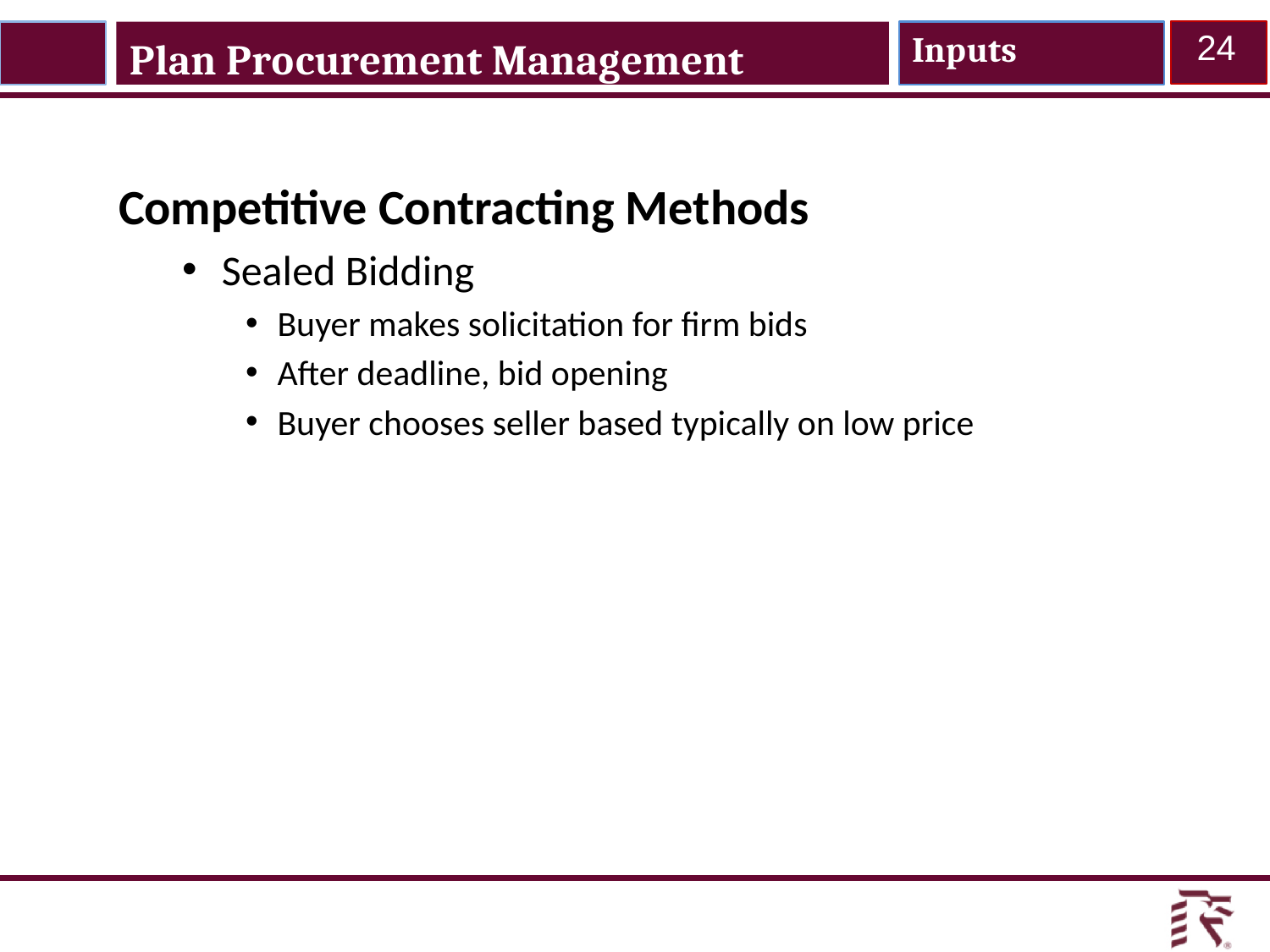

Inputs
24
Plan Procurement Management
Competitive Contracting Methods
Sealed Bidding
Buyer makes solicitation for firm bids
After deadline, bid opening
Buyer chooses seller based typically on low price